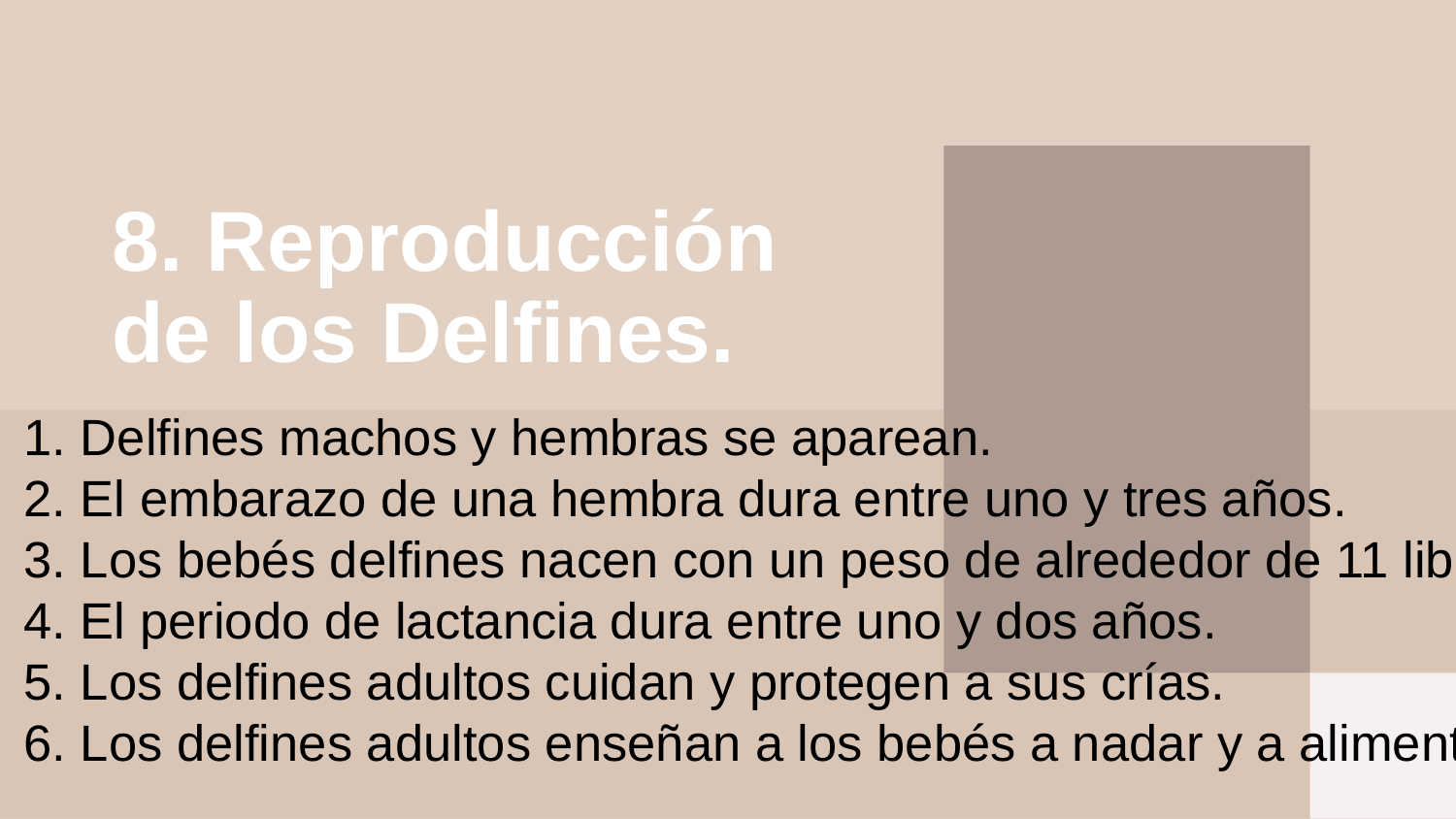

# 8. Reproducción de los Delfines.

1. Delfines machos y hembras se aparean.
2. El embarazo de una hembra dura entre uno y tres años.
3. Los bebés delfines nacen con un peso de alrededor de 11 libras.
4. El periodo de lactancia dura entre uno y dos años.
5. Los delfines adultos cuidan y protegen a sus crías.
6. Los delfines adultos enseñan a los bebés a nadar y a alimentarse.